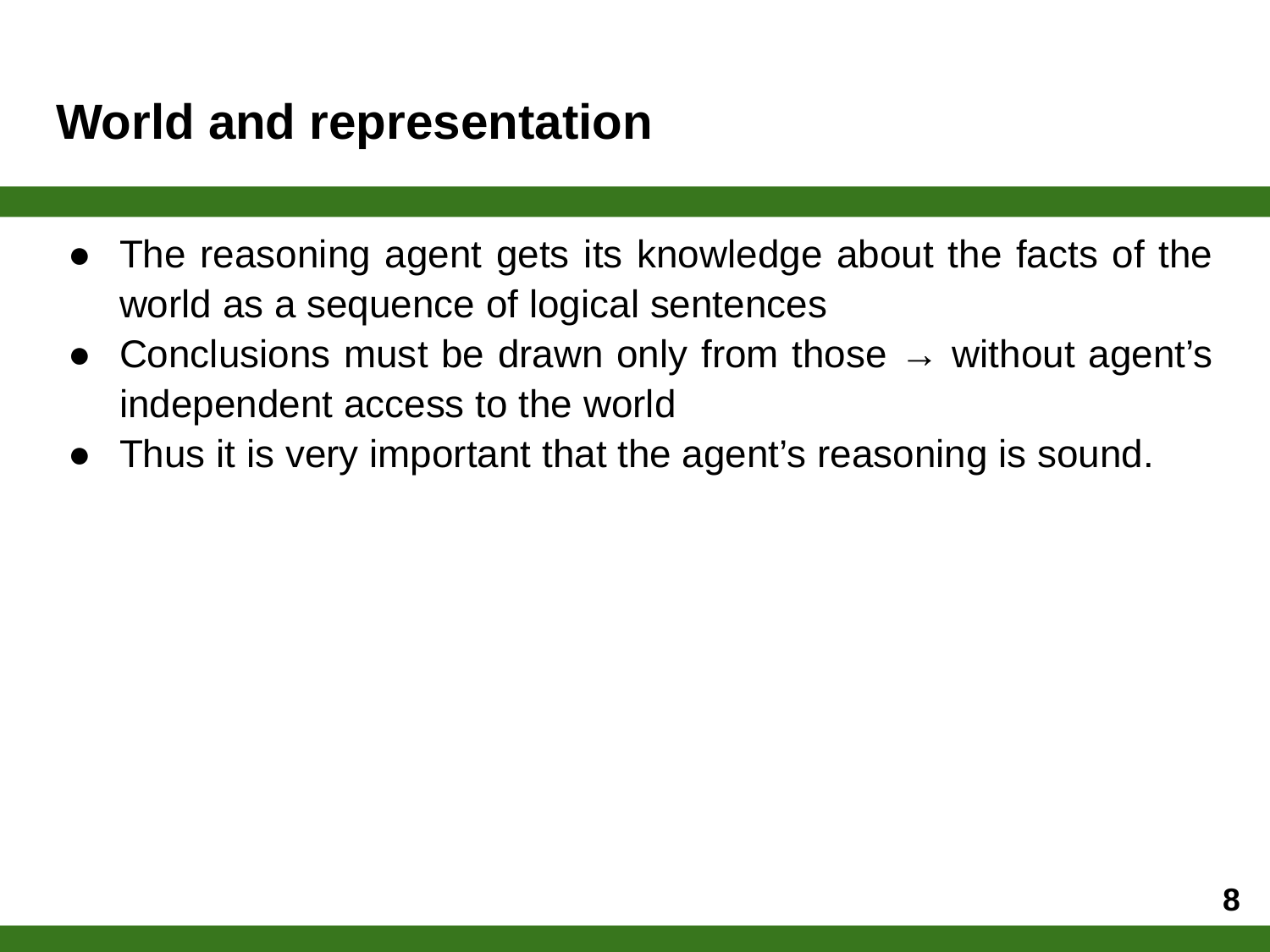

# World and representation
The reasoning agent gets its knowledge about the facts of the world as a sequence of logical sentences
Conclusions must be drawn only from those → without agent’s independent access to the world
Thus it is very important that the agent’s reasoning is sound.
8